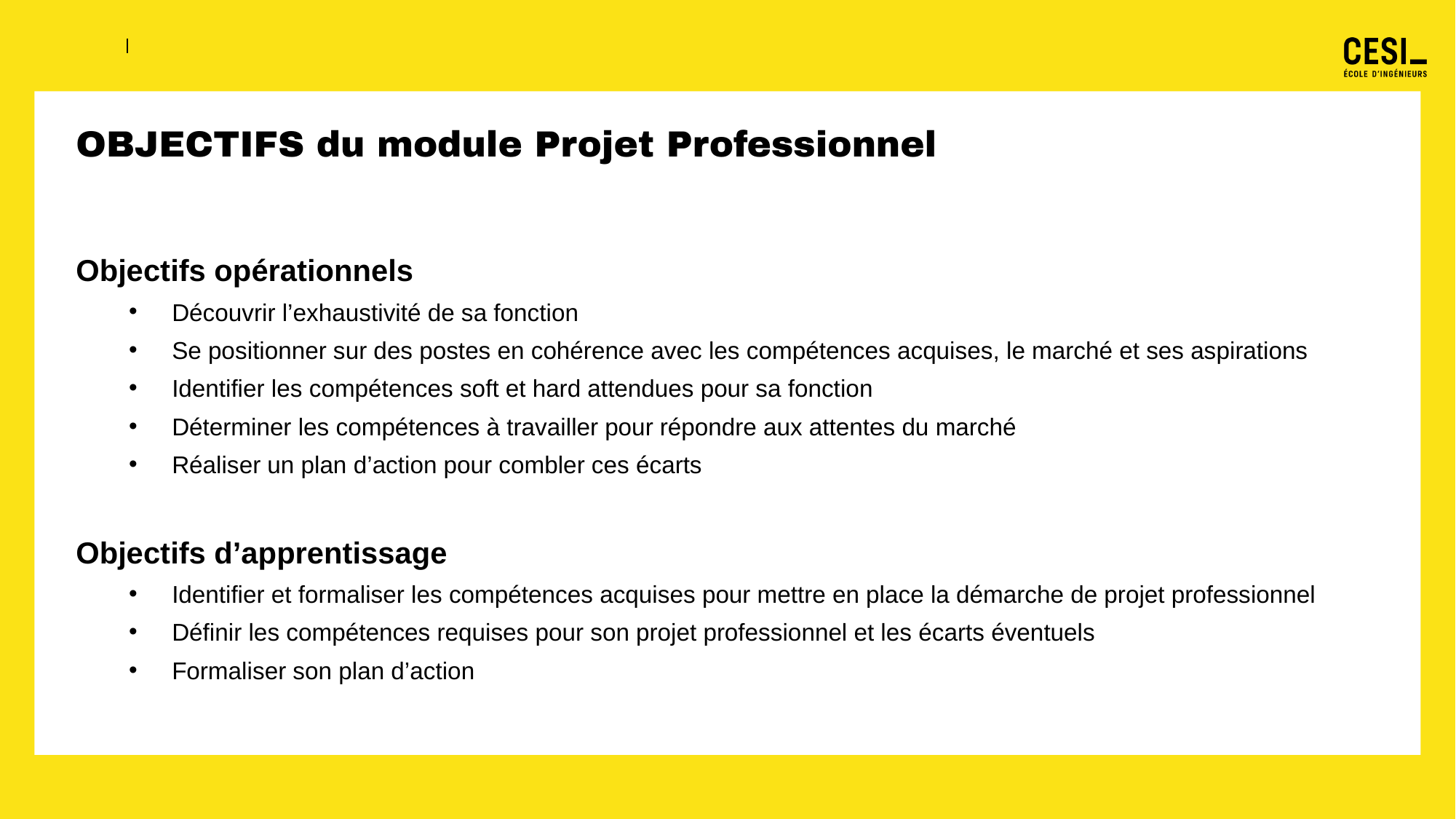

# OBJECTIFS du module Projet Professionnel
Objectifs opérationnels
Découvrir l’exhaustivité de sa fonction
Se positionner sur des postes en cohérence avec les compétences acquises, le marché et ses aspirations
Identifier les compétences soft et hard attendues pour sa fonction
Déterminer les compétences à travailler pour répondre aux attentes du marché
Réaliser un plan d’action pour combler ces écarts

Objectifs d’apprentissage
Identifier et formaliser les compétences acquises pour mettre en place la démarche de projet professionnel
Définir les compétences requises pour son projet professionnel et les écarts éventuels
Formaliser son plan d’action